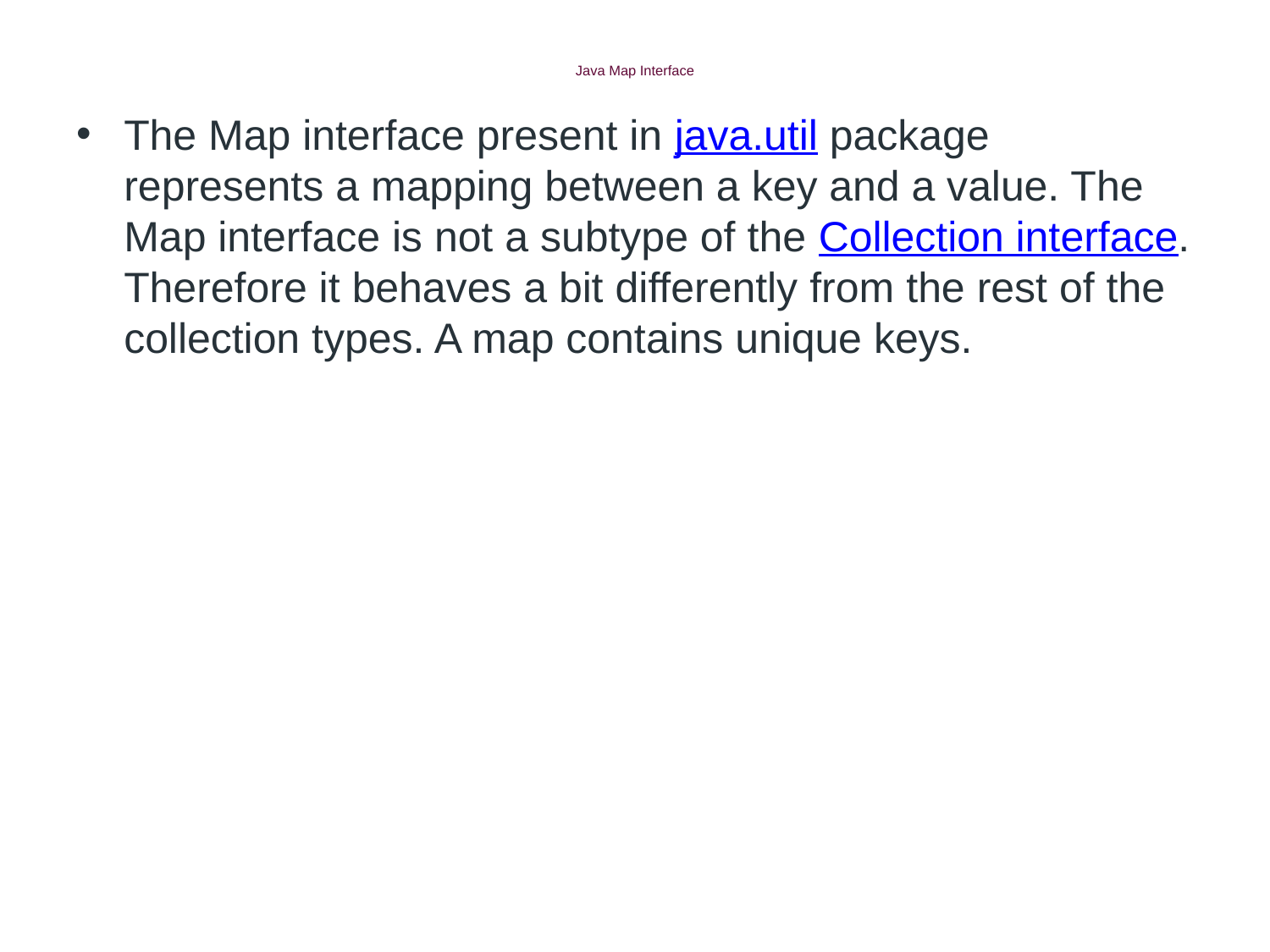

# Java Map Interface
The Map interface present in java.util package represents a mapping between a key and a value. The Map interface is not a subtype of the Collection interface. Therefore it behaves a bit differently from the rest of the collection types. A map contains unique keys.